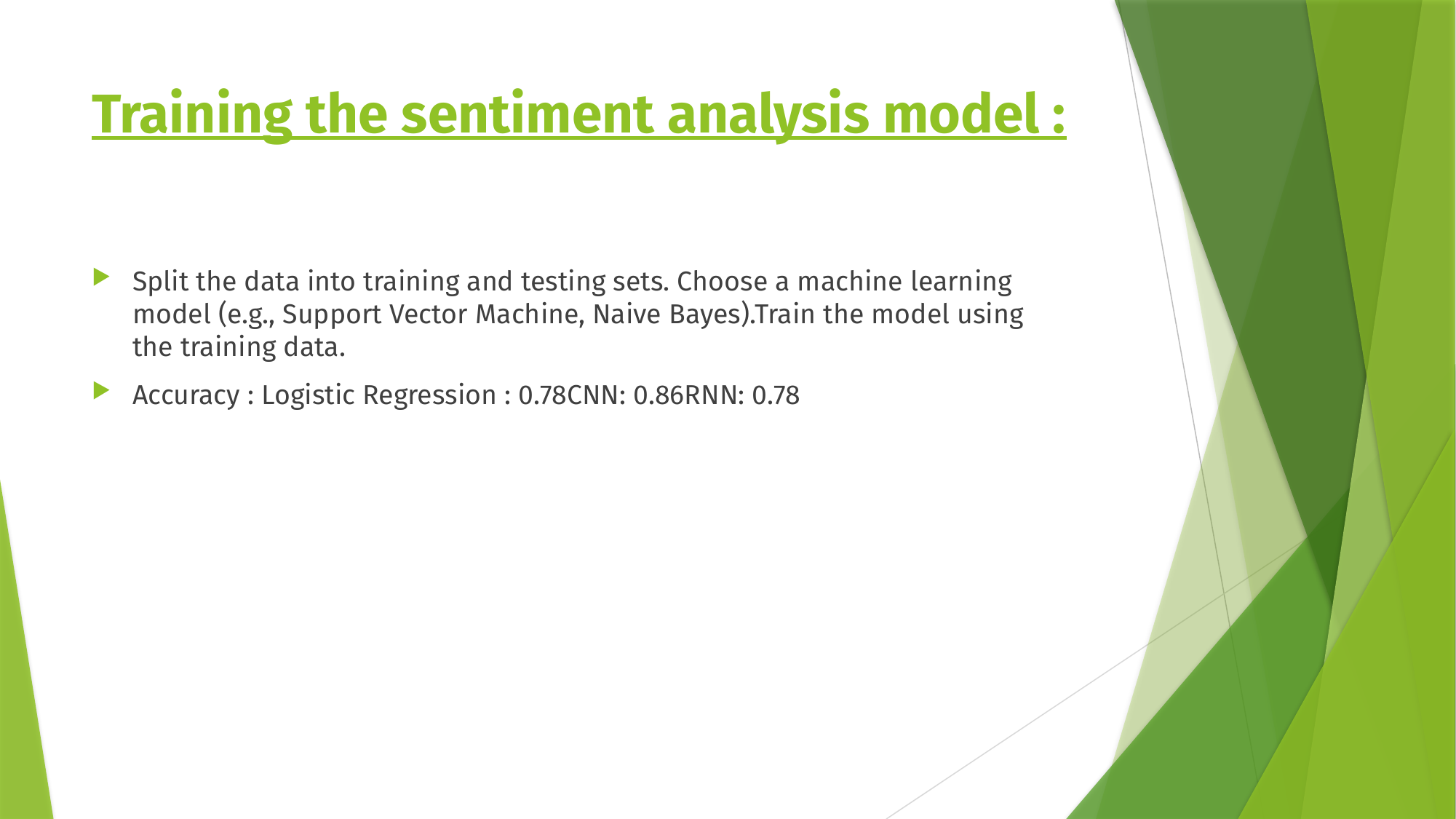

# Training the sentiment analysis model :
Split the data into training and testing sets. Choose a machine learning model (e.g., Support Vector Machine, Naive Bayes).Train the model using the training data.
Accuracy : Logistic Regression : 0.78CNN: 0.86RNN: 0.78